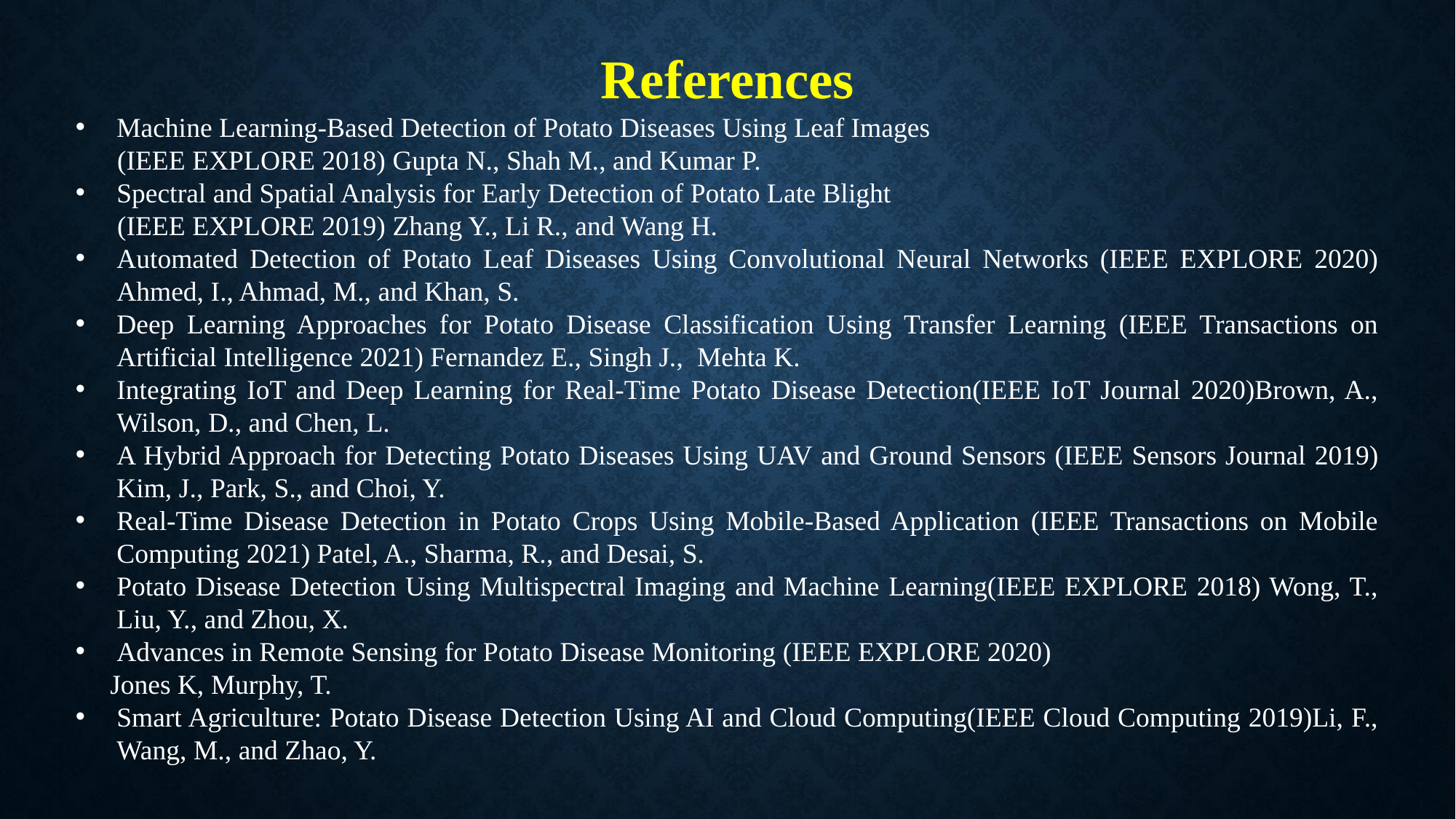

# References
Machine Learning-Based Detection of Potato Diseases Using Leaf Images
      (IEEE EXPLORE 2018) Gupta N., Shah M., and Kumar P.
Spectral and Spatial Analysis for Early Detection of Potato Late Blight
      (IEEE EXPLORE 2019) Zhang Y., Li R., and Wang H.
Automated Detection of Potato Leaf Diseases Using Convolutional Neural Networks (IEEE EXPLORE 2020) Ahmed, I., Ahmad, M., and Khan, S.
Deep Learning Approaches for Potato Disease Classification Using Transfer Learning (IEEE Transactions on Artificial Intelligence 2021) Fernandez E., Singh J.,  Mehta K.
Integrating IoT and Deep Learning for Real-Time Potato Disease Detection(IEEE IoT Journal 2020)Brown, A., Wilson, D., and Chen, L.
A Hybrid Approach for Detecting Potato Diseases Using UAV and Ground Sensors (IEEE Sensors Journal 2019) Kim, J., Park, S., and Choi, Y.
Real-Time Disease Detection in Potato Crops Using Mobile-Based Application (IEEE Transactions on Mobile Computing 2021) Patel, A., Sharma, R., and Desai, S.
Potato Disease Detection Using Multispectral Imaging and Machine Learning(IEEE EXPLORE 2018) Wong, T., Liu, Y., and Zhou, X.
Advances in Remote Sensing for Potato Disease Monitoring (IEEE EXPLORE 2020)
     Jones K, Murphy, T.
Smart Agriculture: Potato Disease Detection Using AI and Cloud Computing(IEEE Cloud Computing 2019)Li, F., Wang, M., and Zhao, Y.